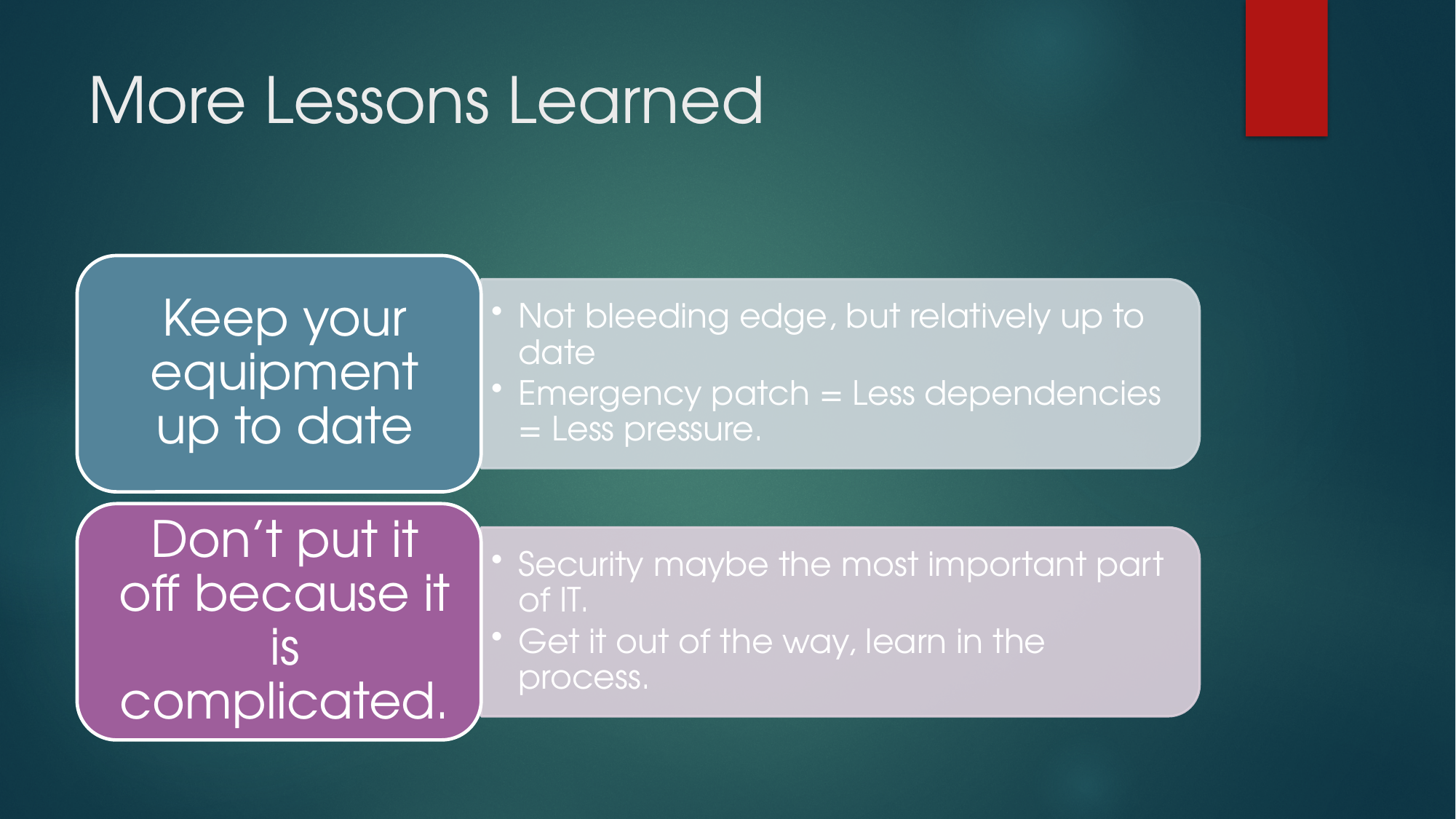

# More Lessons Learned
Not bleeding edge, but relatively up to date
Emergency patch = Less dependencies = Less pressure.
Keep your equipment up to date
Security maybe the most important part of IT.
Get it out of the way, learn in the process.
Don’t put it off because it is complicated.